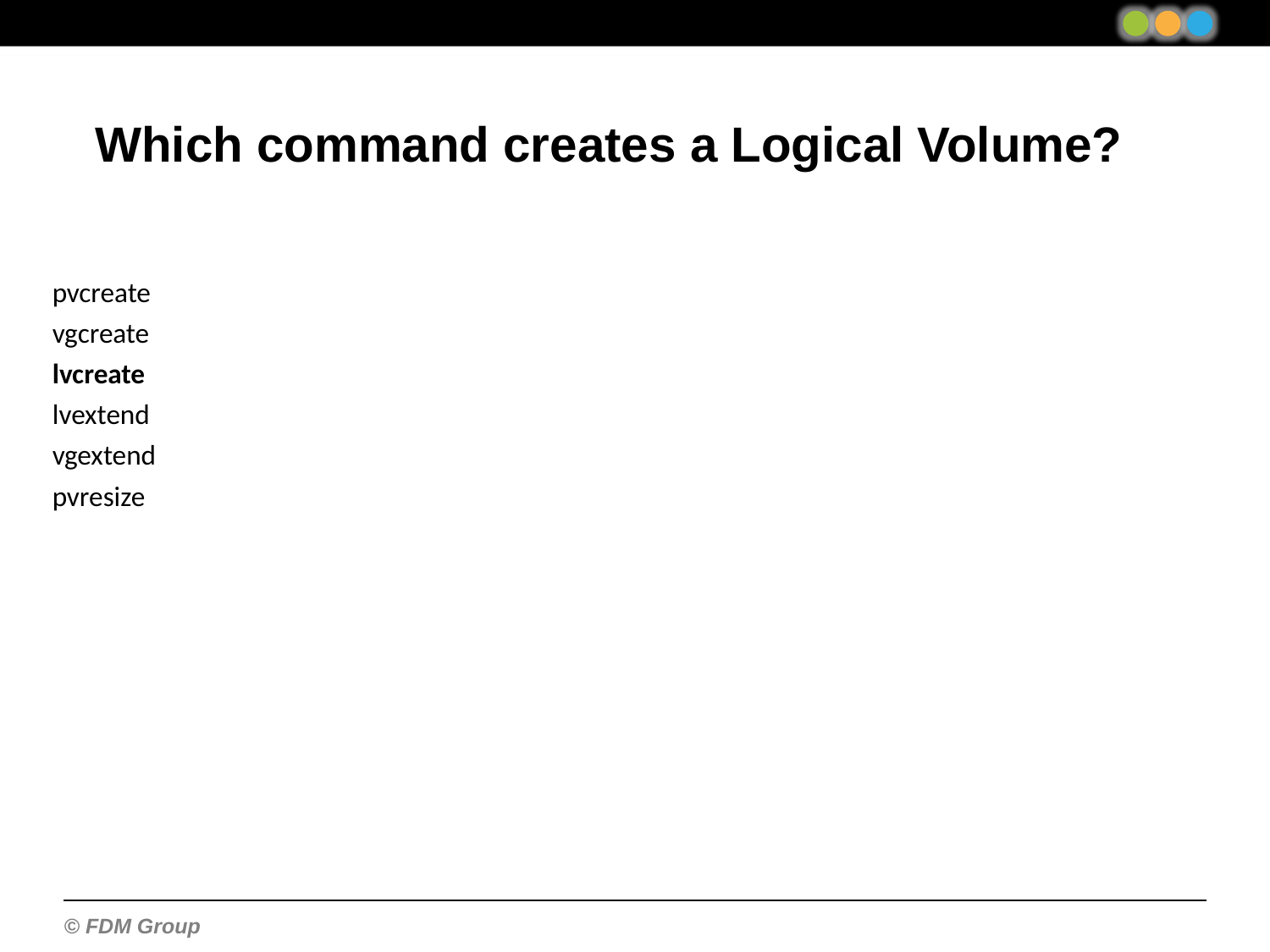

Which command creates a Logical Volume?
pvcreate
vgcreate
lvcreate
lvextend
vgextend
pvresize

/proc